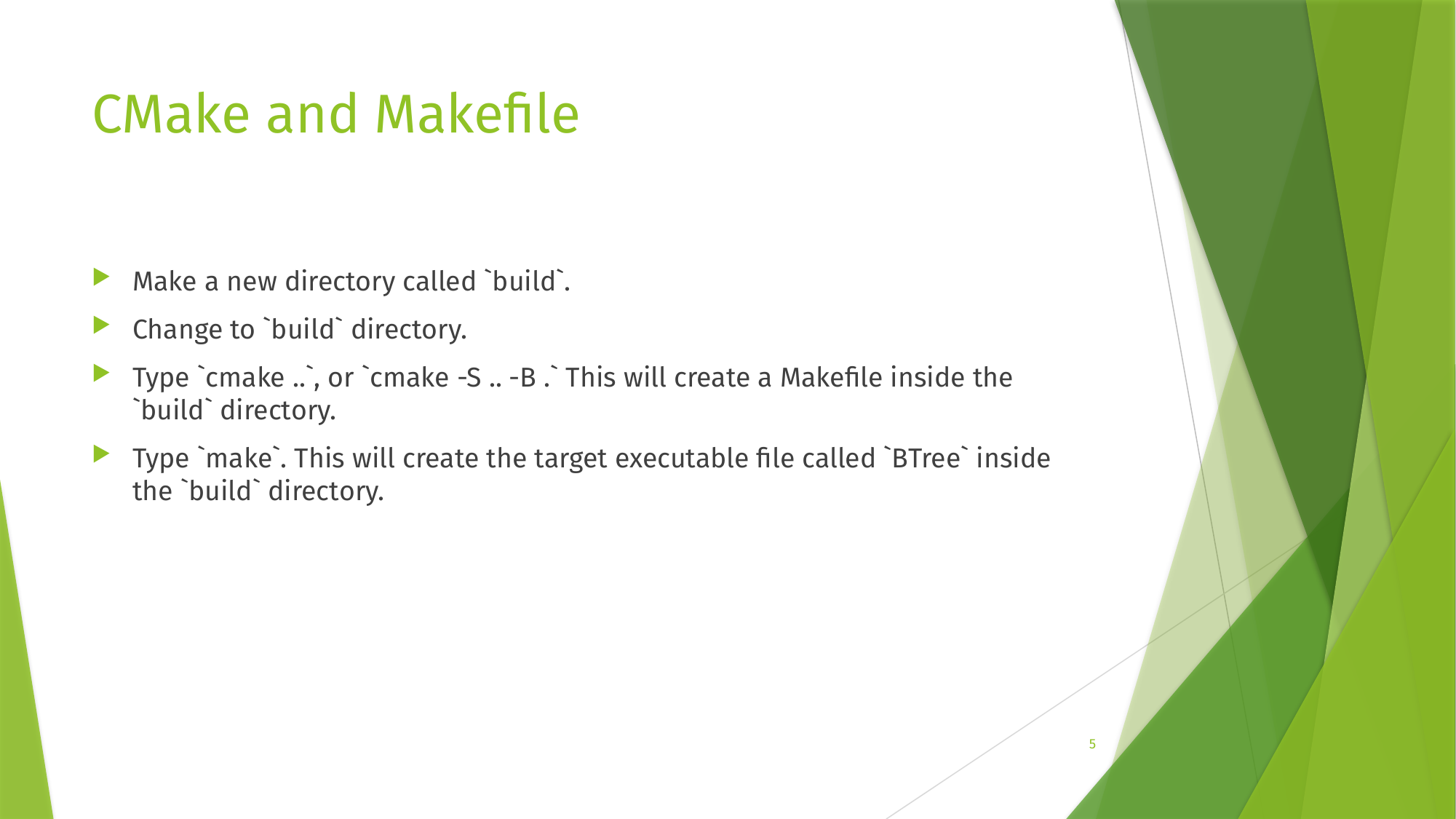

# CMake and Makefile
Make a new directory called `build`.
Change to `build` directory.
Type `cmake ..`, or `cmake -S .. -B .` This will create a Makefile inside the `build` directory.
Type `make`. This will create the target executable file called `BTree` inside the `build` directory.
5